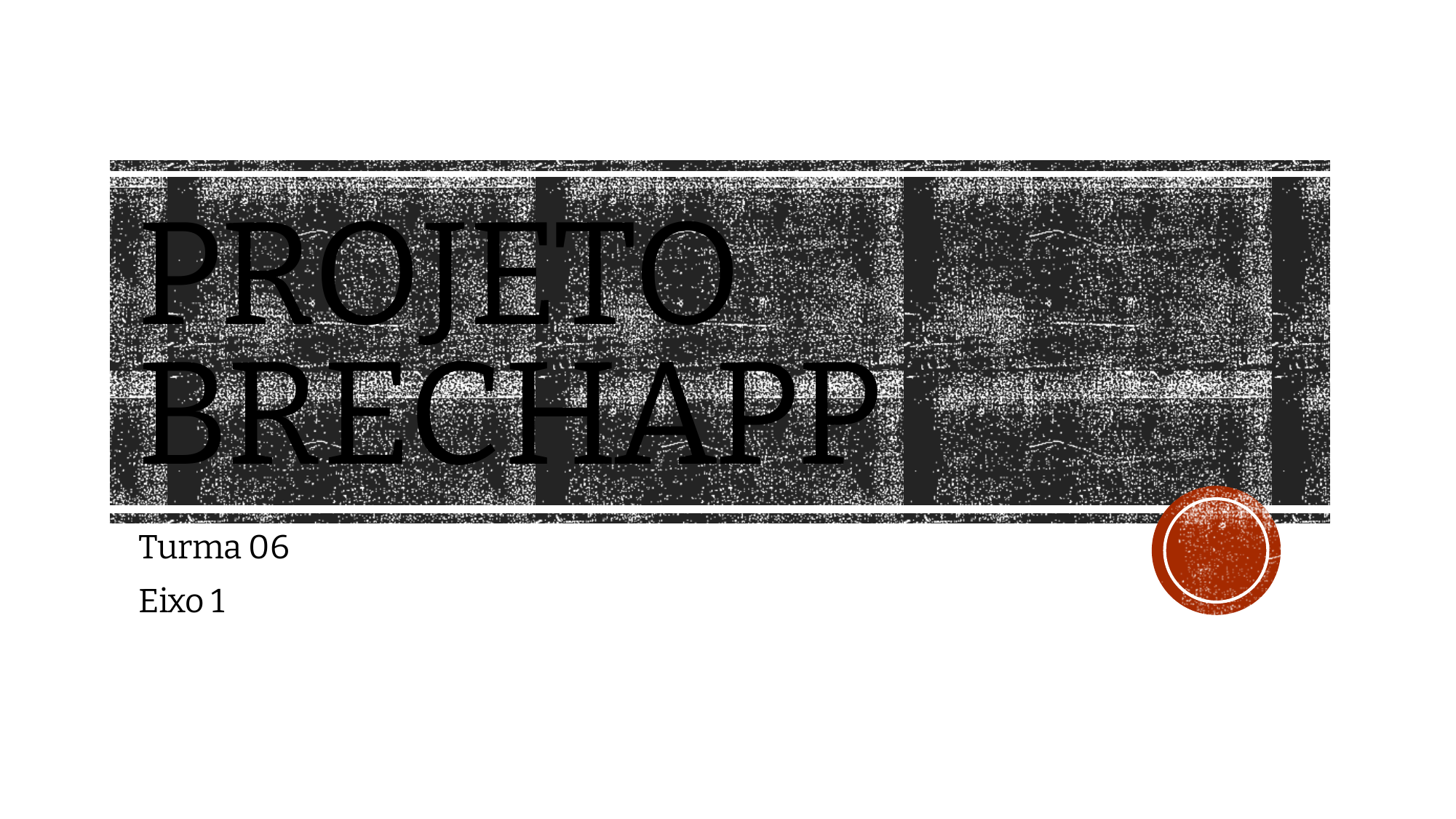

# Projeto BRECHAPP
Turma 06
Eixo 1